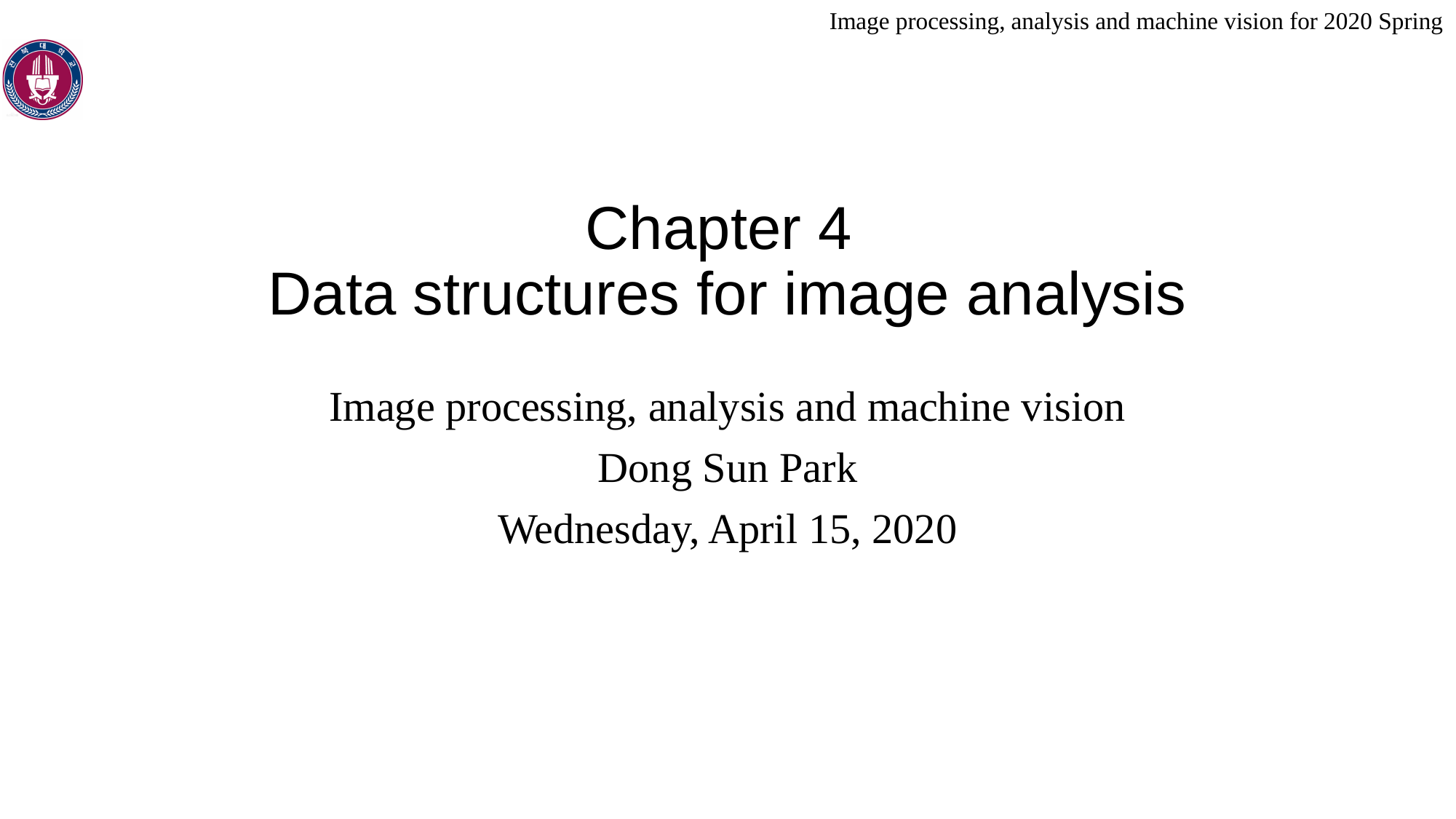

# Chapter 4 Data structures for image analysis
Image processing, analysis and machine vision
Dong Sun Park
Wednesday, April 15, 2020